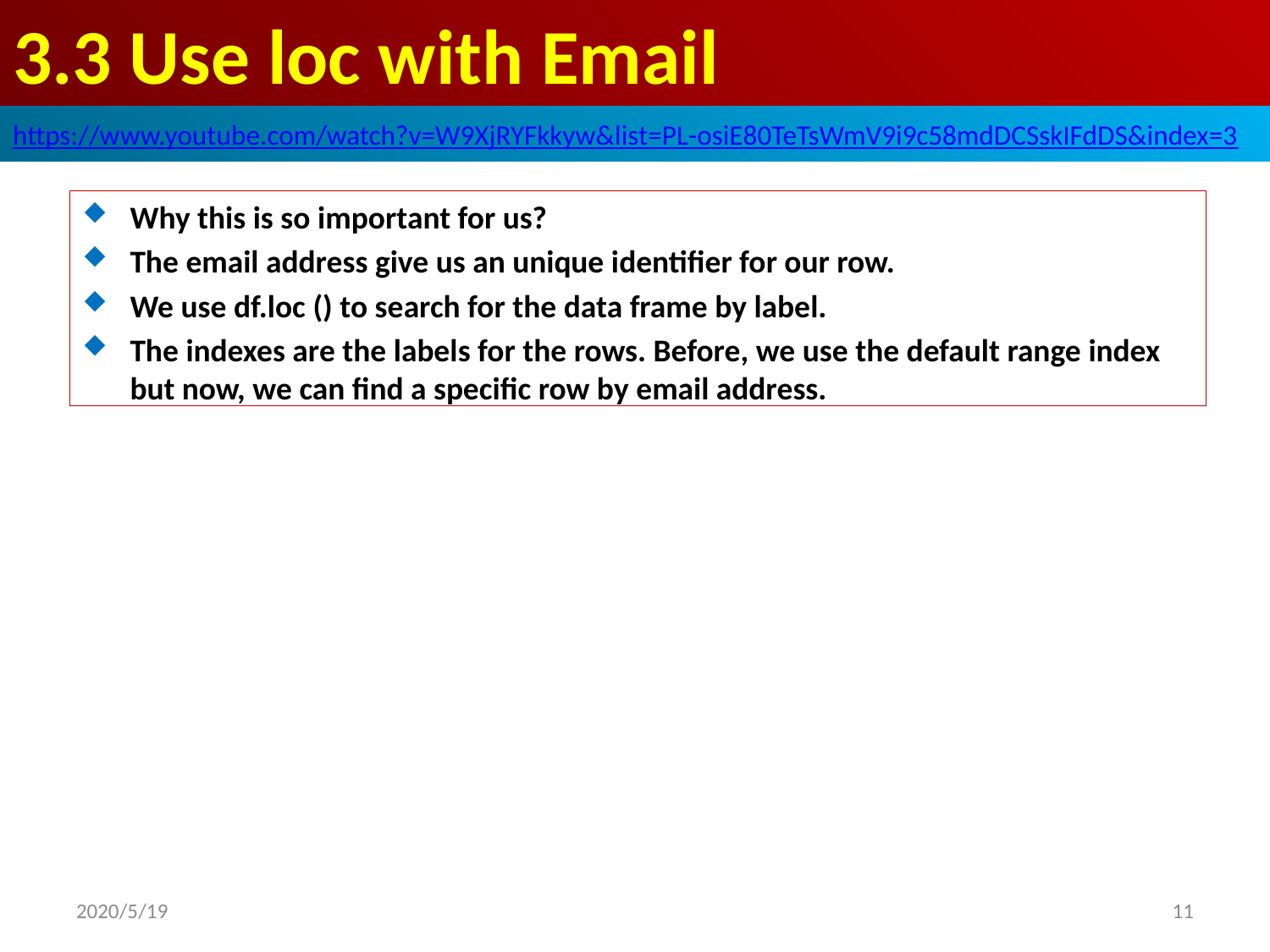

# 3.3 Use loc with Email
https://www.youtube.com/watch?v=W9XjRYFkkyw&list=PL-osiE80TeTsWmV9i9c58mdDCSskIFdDS&index=3
Why this is so important for us?
The email address give us an unique identifier for our row.
We use df.loc () to search for the data frame by label.
The indexes are the labels for the rows. Before, we use the default range index but now, we can find a specific row by email address.
2020/5/19
11